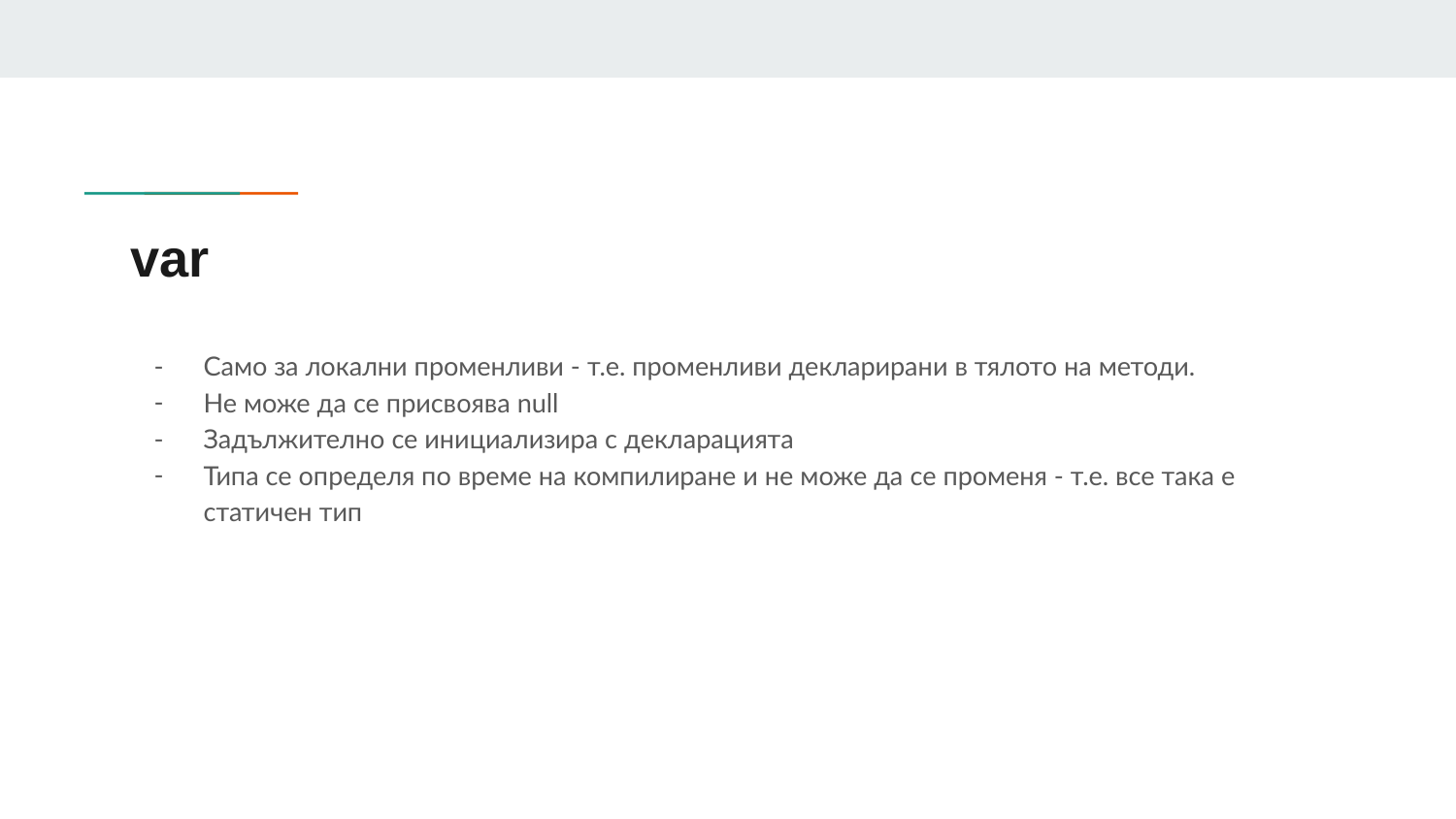

# var
Само за локални променливи - т.е. променливи декларирани в тялото на методи.
Не може да се присвоява null
Задължително се инициализира с декларацията
Типа се определя по време на компилиране и не може да се променя - т.е. все така е статичен тип